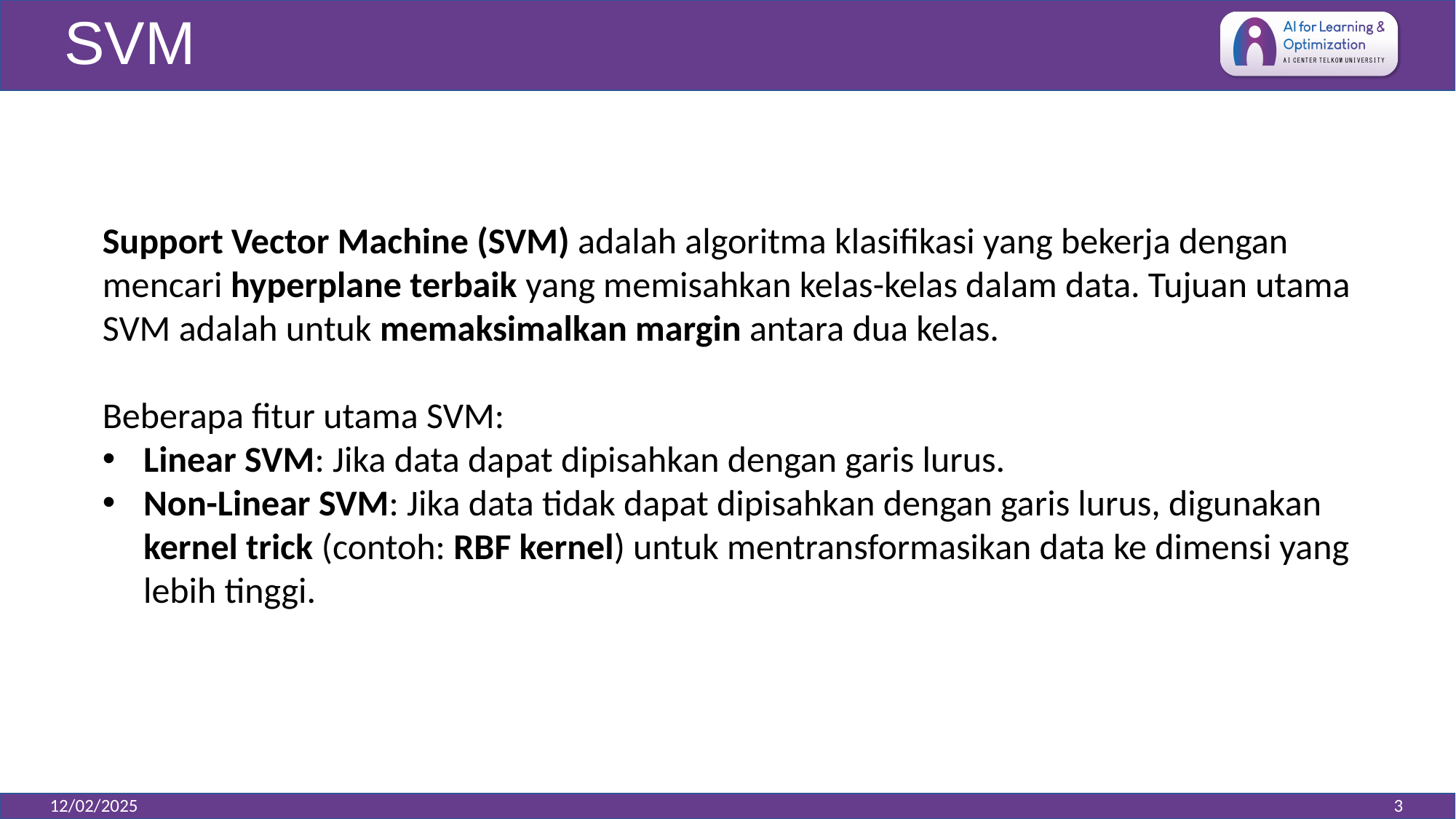

# SVM

Support Vector Machine (SVM) adalah algoritma klasifikasi yang bekerja dengan mencari hyperplane terbaik yang memisahkan kelas-kelas dalam data. Tujuan utama SVM adalah untuk memaksimalkan margin antara dua kelas.

Beberapa fitur utama SVM:
Linear SVM: Jika data dapat dipisahkan dengan garis lurus.
Non-Linear SVM: Jika data tidak dapat dipisahkan dengan garis lurus, digunakan kernel trick (contoh: RBF kernel) untuk mentransformasikan data ke dimensi yang lebih tinggi.

12/02/2025
3